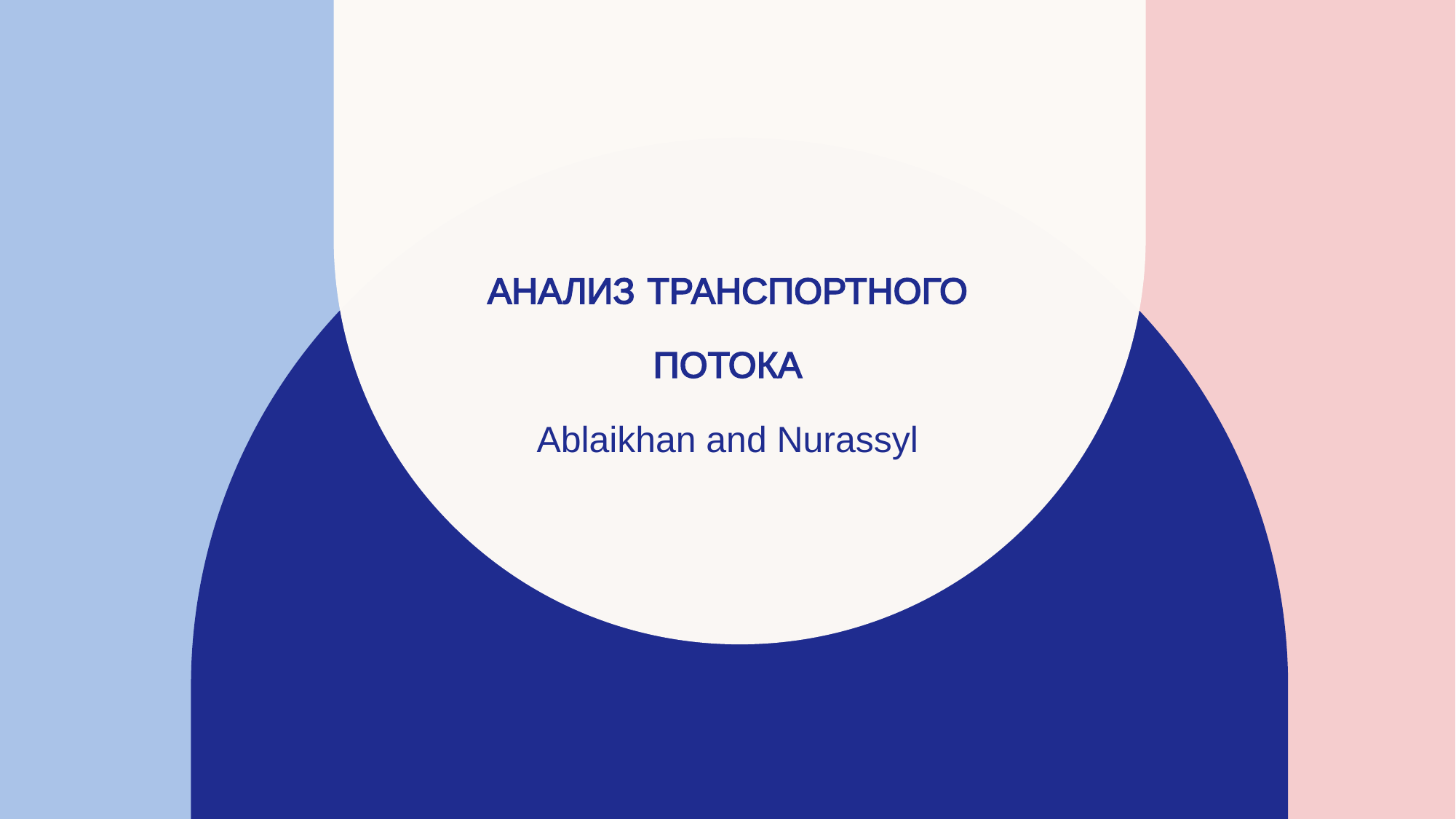

# Анализ транспортного потока
Ablaikhan and Nurassyl